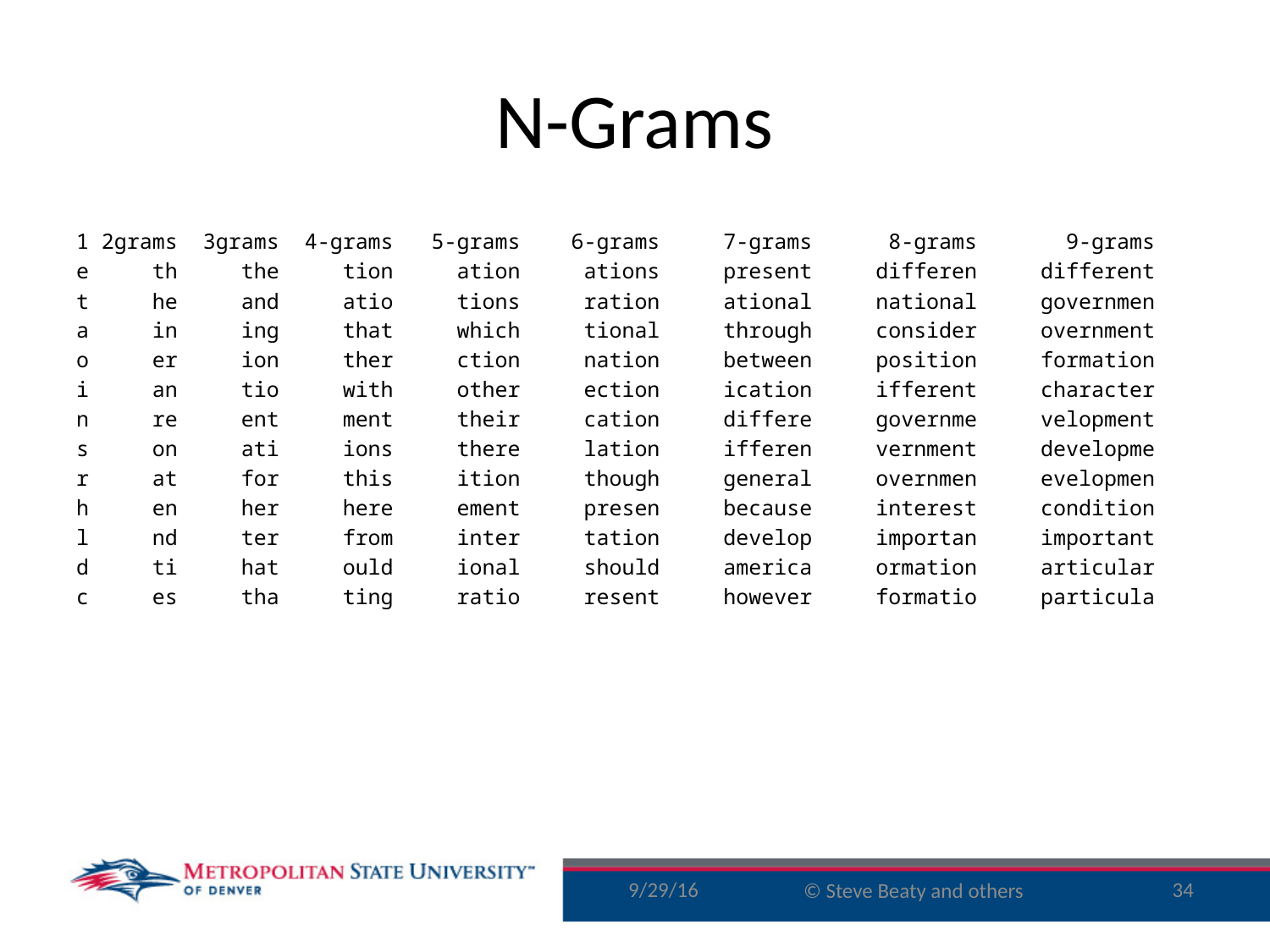

# N-Grams
1 2grams  3grams  4-grams   5-grams    6-grams     7-grams      8-grams       9-grams
e     th     the     tion     ation     ations     present     differen     different
t     he     and     atio     tions     ration     ational     national     governmen
a     in     ing     that     which     tional     through     consider     overnment
o     er     ion     ther     ction     nation     between     position     formation
i     an     tio     with     other     ection     ication     ifferent     character
n     re     ent     ment     their     cation     differe     governme     velopment
s     on     ati     ions     there     lation     ifferen     vernment     developme
r     at     for     this     ition     though     general     overnmen     evelopmen
h     en     her     here     ement     presen     because     interest     condition
l     nd     ter     from     inter     tation     develop     importan     important
d     ti     hat     ould     ional     should     america     ormation     articular
c     es     tha     ting     ratio     resent     however     formatio     particula
9/29/16
34
© Steve Beaty and others